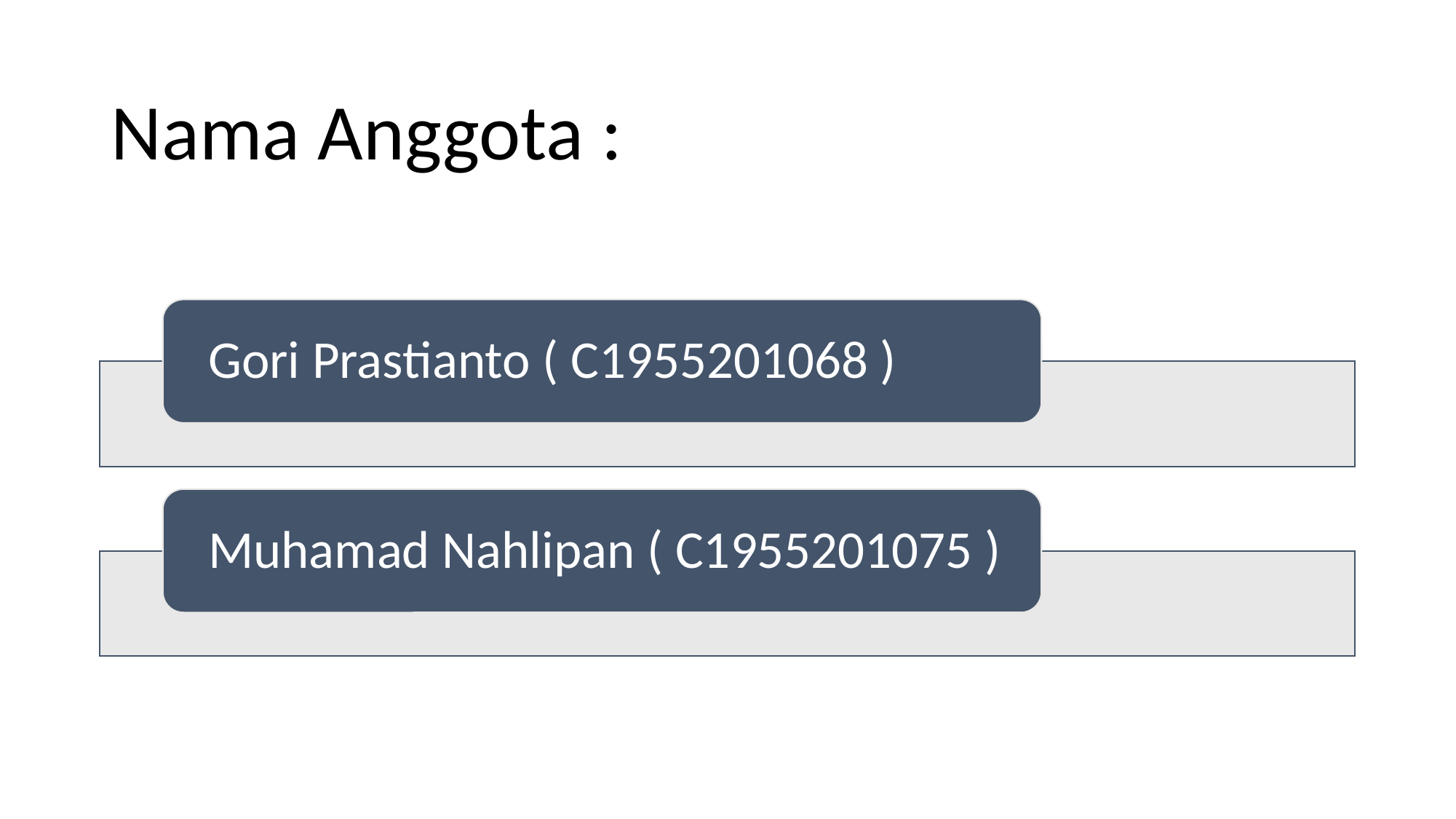

# Nama Anggota :
Gori Prastianto ( C1955201068 )
Muhamad Nahlipan ( C1955201075 )